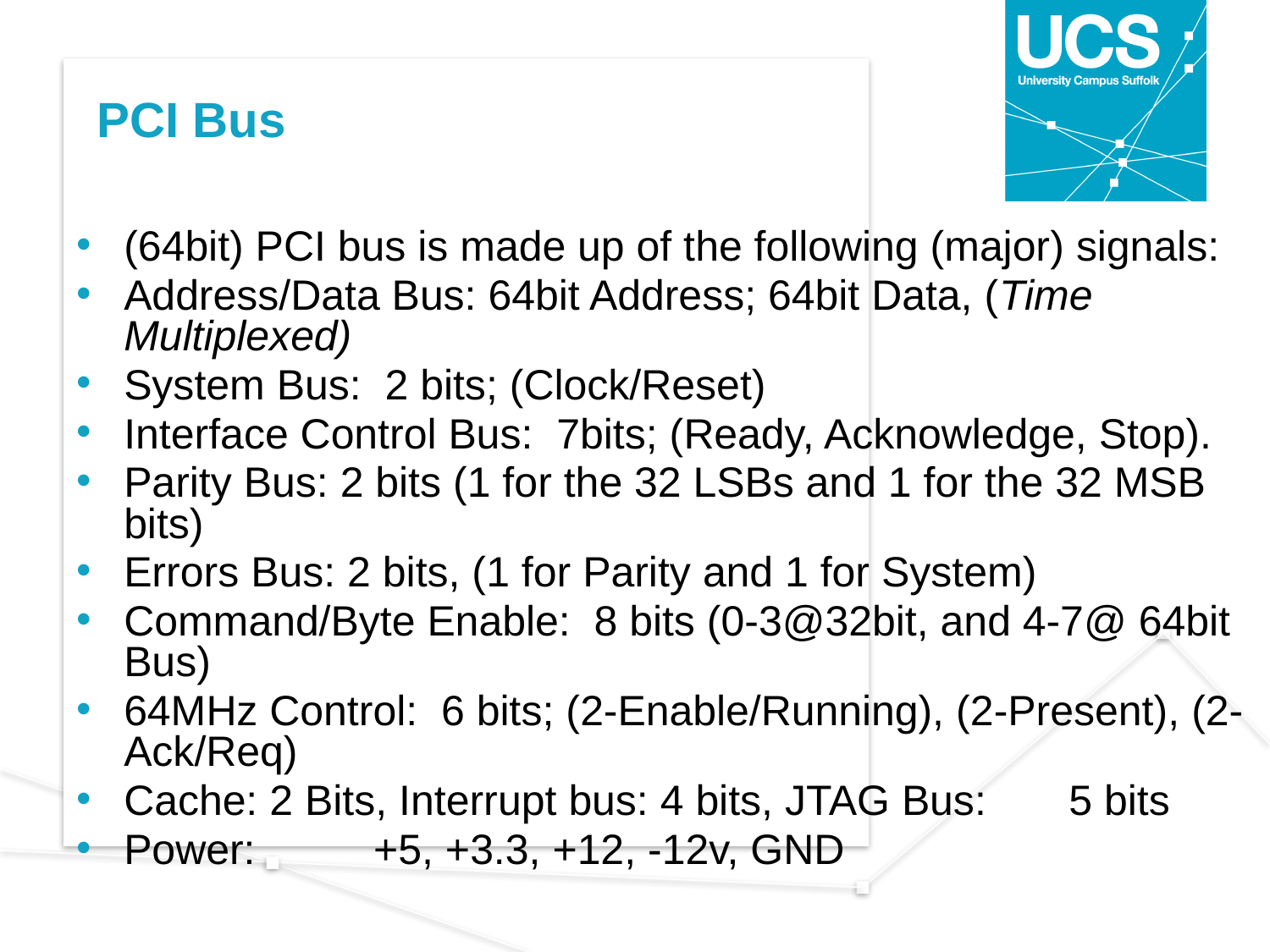

# PCI Bus
(64bit) PCI bus is made up of the following (major) signals:
Address/Data Bus: 64bit Address; 64bit Data, (Time Multiplexed)
System Bus:  2 bits; (Clock/Reset)
Interface Control Bus:  7bits; (Ready, Acknowledge, Stop).
Parity Bus: 2 bits (1 for the 32 LSBs and 1 for the 32 MSB bits)
Errors Bus: 2 bits, (1 for Parity and 1 for System)
Command/Byte Enable:  8 bits (0-3@32bit, and 4-7@ 64bit Bus)
64MHz Control:  6 bits; (2-Enable/Running), (2-Present), (2-Ack/Req)
Cache: 2 Bits, Interrupt bus: 4 bits, JTAG Bus:       5 bits
Power:          +5, +3.3, +12, -12v, GND